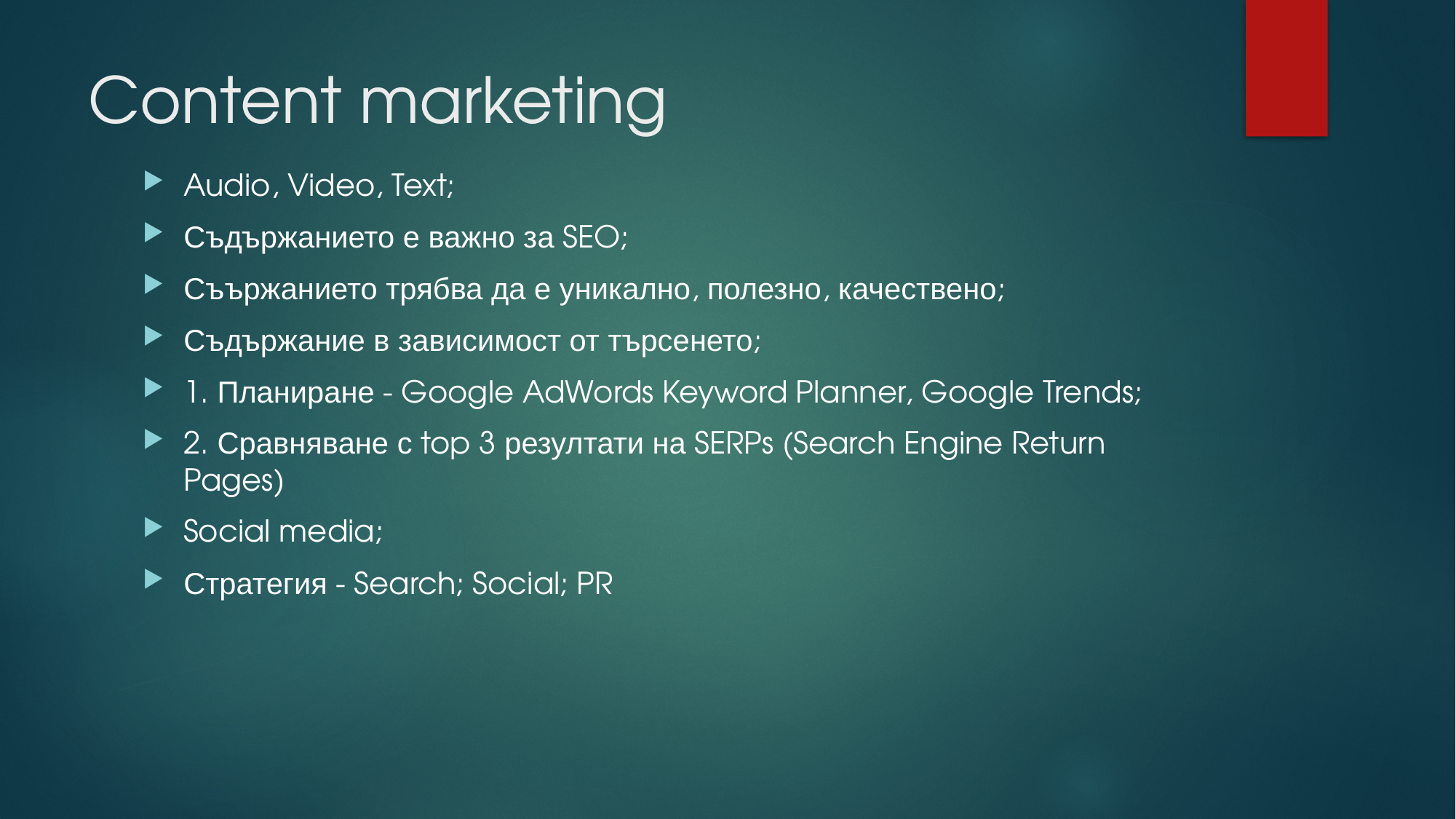

# Content marketing
Audio, Video, Text;
Съдържанието е важно за SEO;
Съържанието трябва да е уникално, полезно, качествено;
Съдържание в зависимост от търсенето;
1. Планиране - Google AdWords Keyword Planner, Google Trends;
2. Сравняване с top 3 резултати на SERPs (Search Engine Return Pages)
Social media;
Стратегия - Search; Social; PR